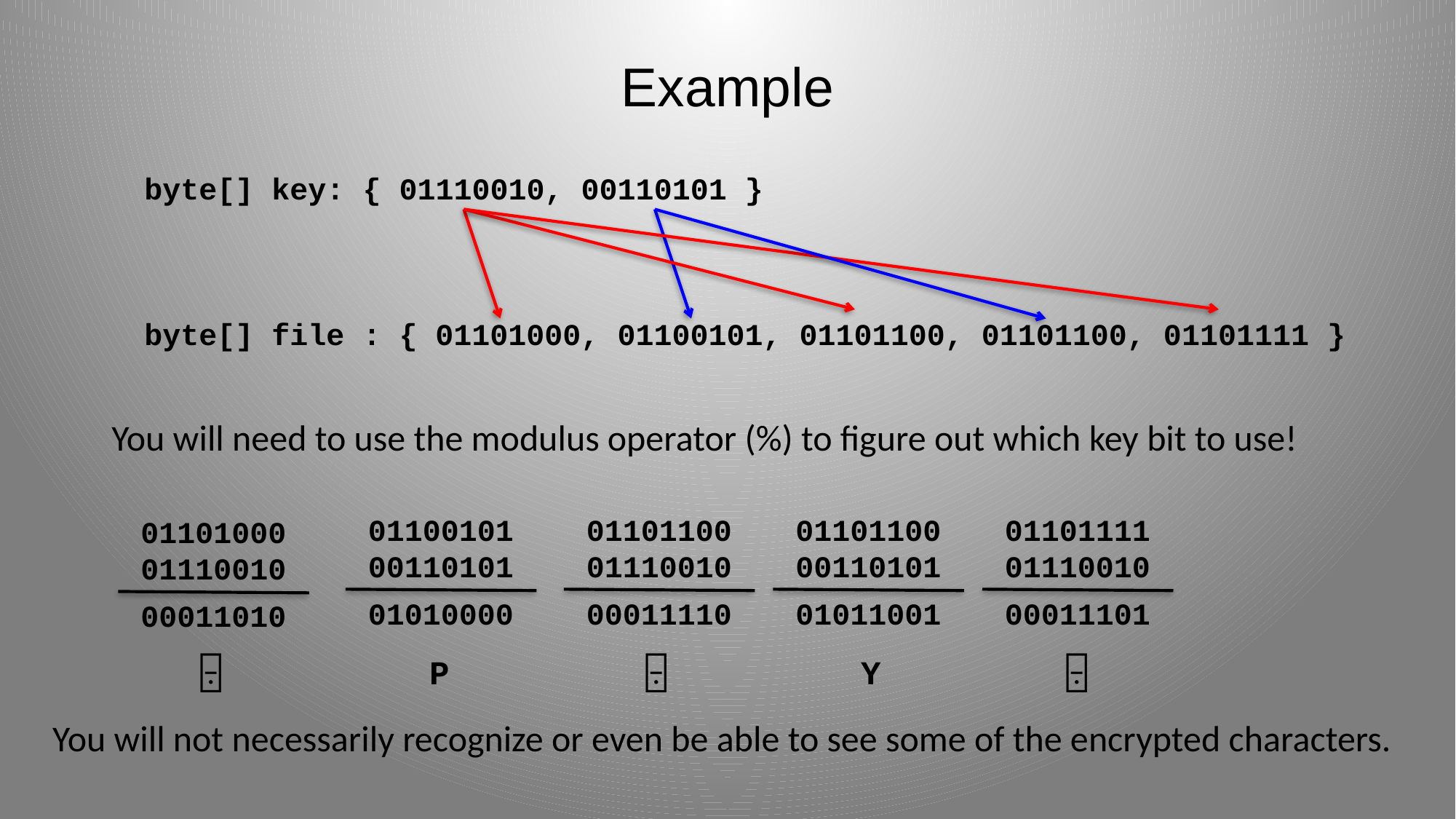

# Example
byte[] key: { 01110010, 00110101 }

byte[] file : { 01101000, 01100101, 01101100, 01101100, 01101111 }
You will need to use the modulus operator (%) to figure out which key bit to use!
01100101
00110101
01101100
01110010
01101100
00110101
01101111
01110010
01101000
01110010
01010000
00011110
01011001
00011101
00011010
🁤
P
🁤
Y
🁤
You will not necessarily recognize or even be able to see some of the encrypted characters.